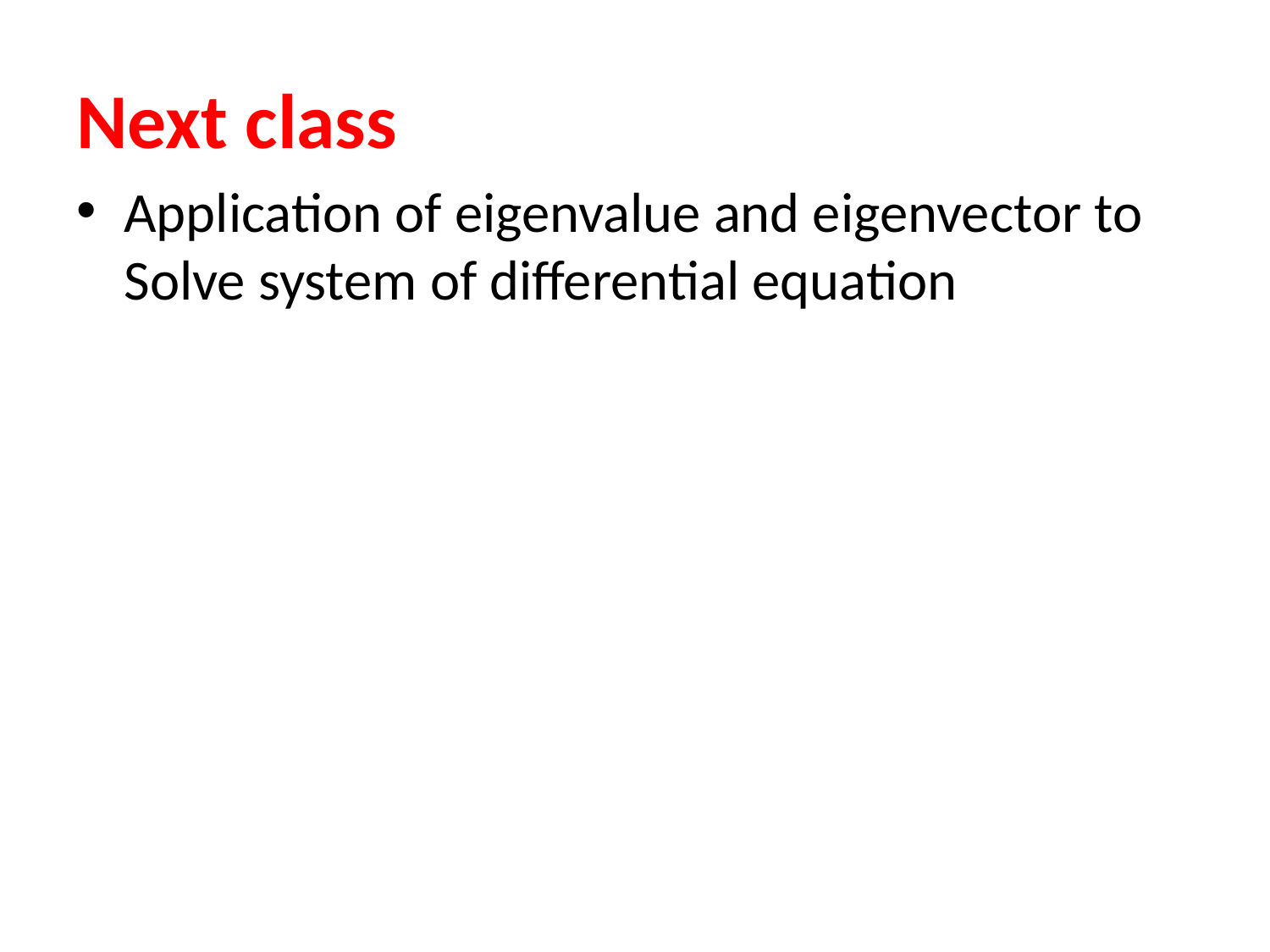

# Next class
Application of eigenvalue and eigenvector to Solve system of differential equation